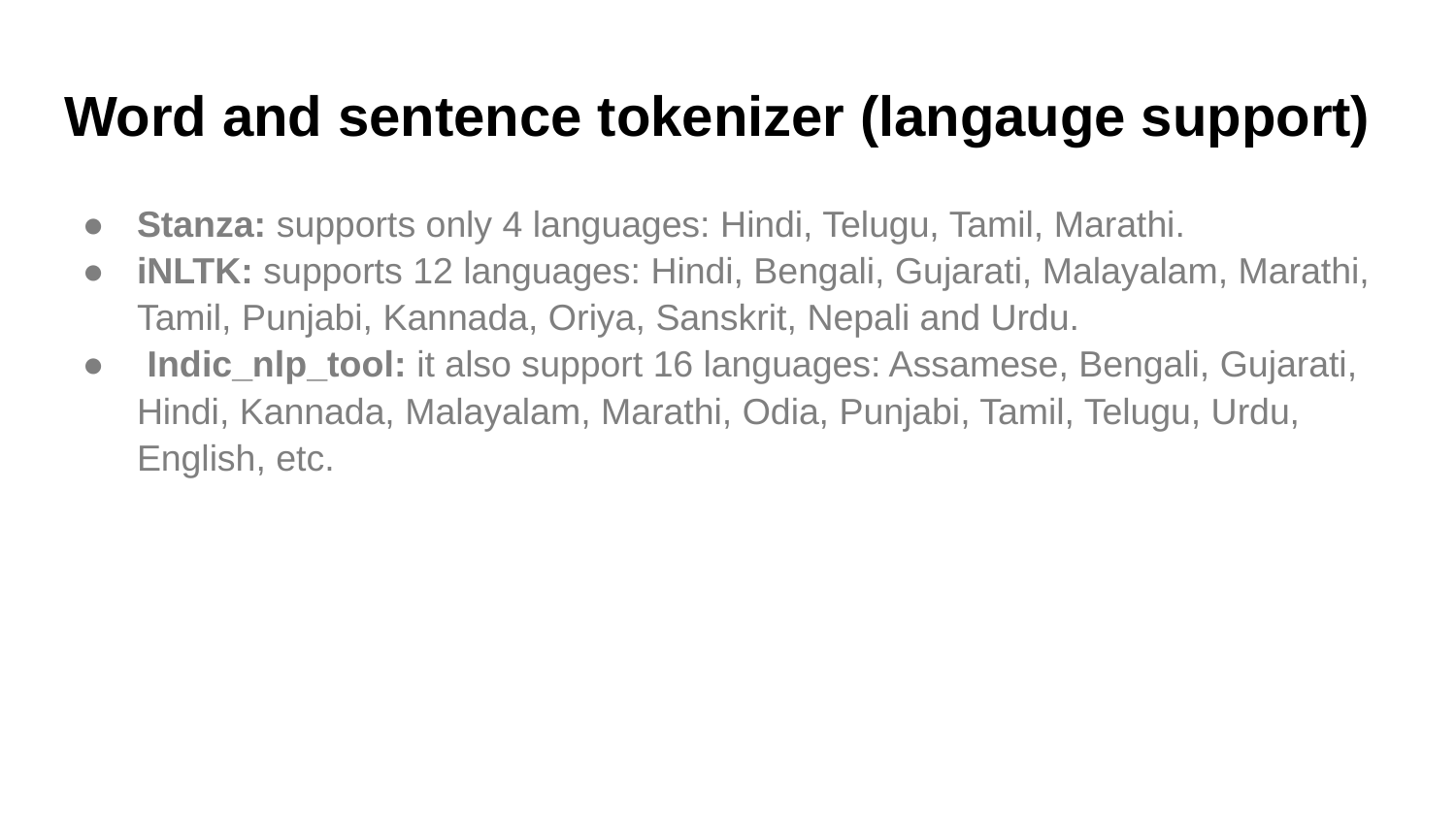

# Word and sentence tokenizer (langauge support)

Stanza: supports only 4 languages: Hindi, Telugu, Tamil, Marathi.
iNLTK: supports 12 languages: Hindi, Bengali, Gujarati, Malayalam, Marathi, Tamil, Punjabi, Kannada, Oriya, Sanskrit, Nepali and Urdu.
 Indic_nlp_tool: it also support 16 languages: Assamese, Bengali, Gujarati, Hindi, Kannada, Malayalam, Marathi, Odia, Punjabi, Tamil, Telugu, Urdu, English, etc.